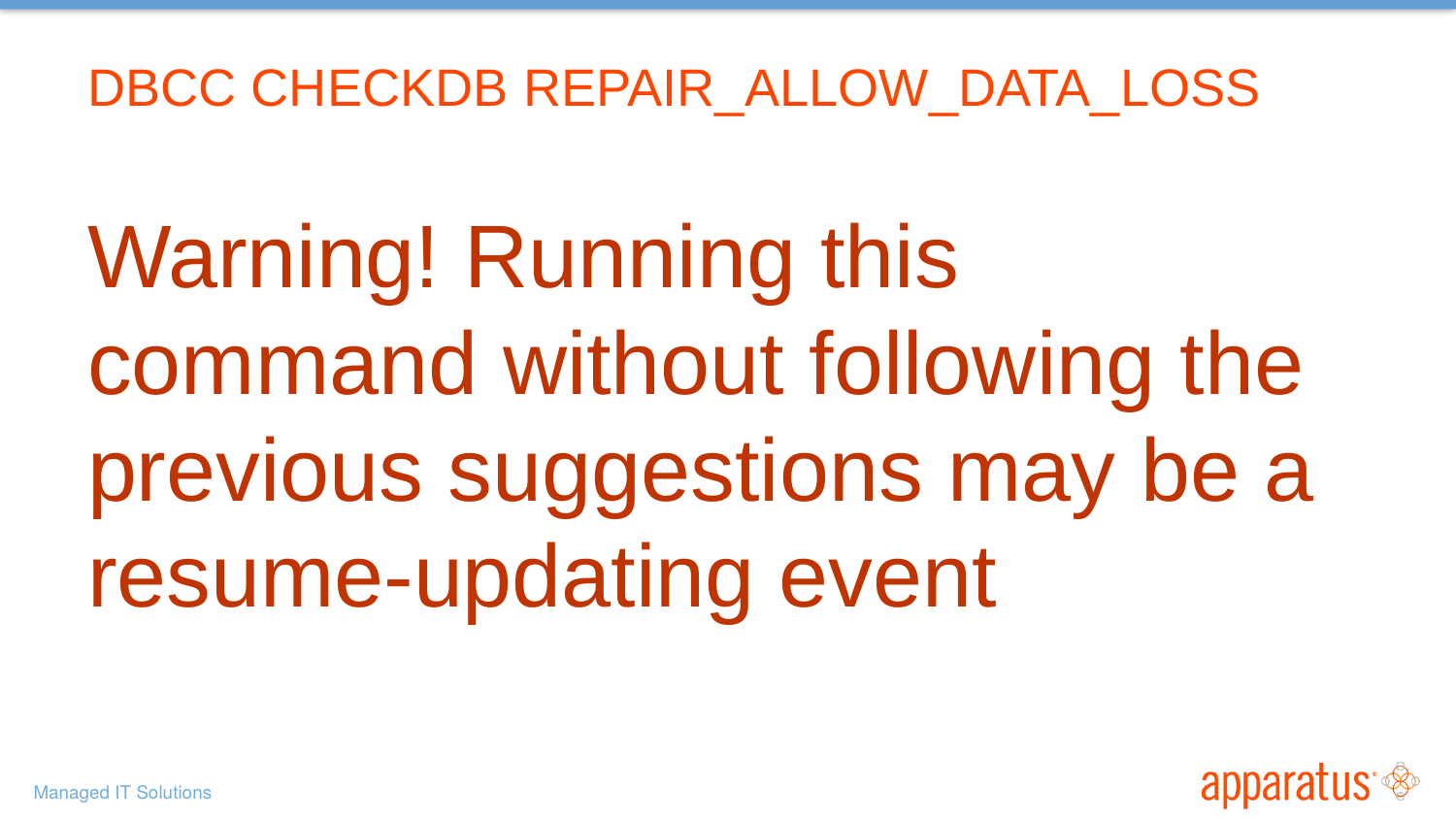

# DBCC CHECKDB REPAIR_ALLOW_DATA_LOSS
Warning! Running this command without following the previous suggestions may be a resume-updating event